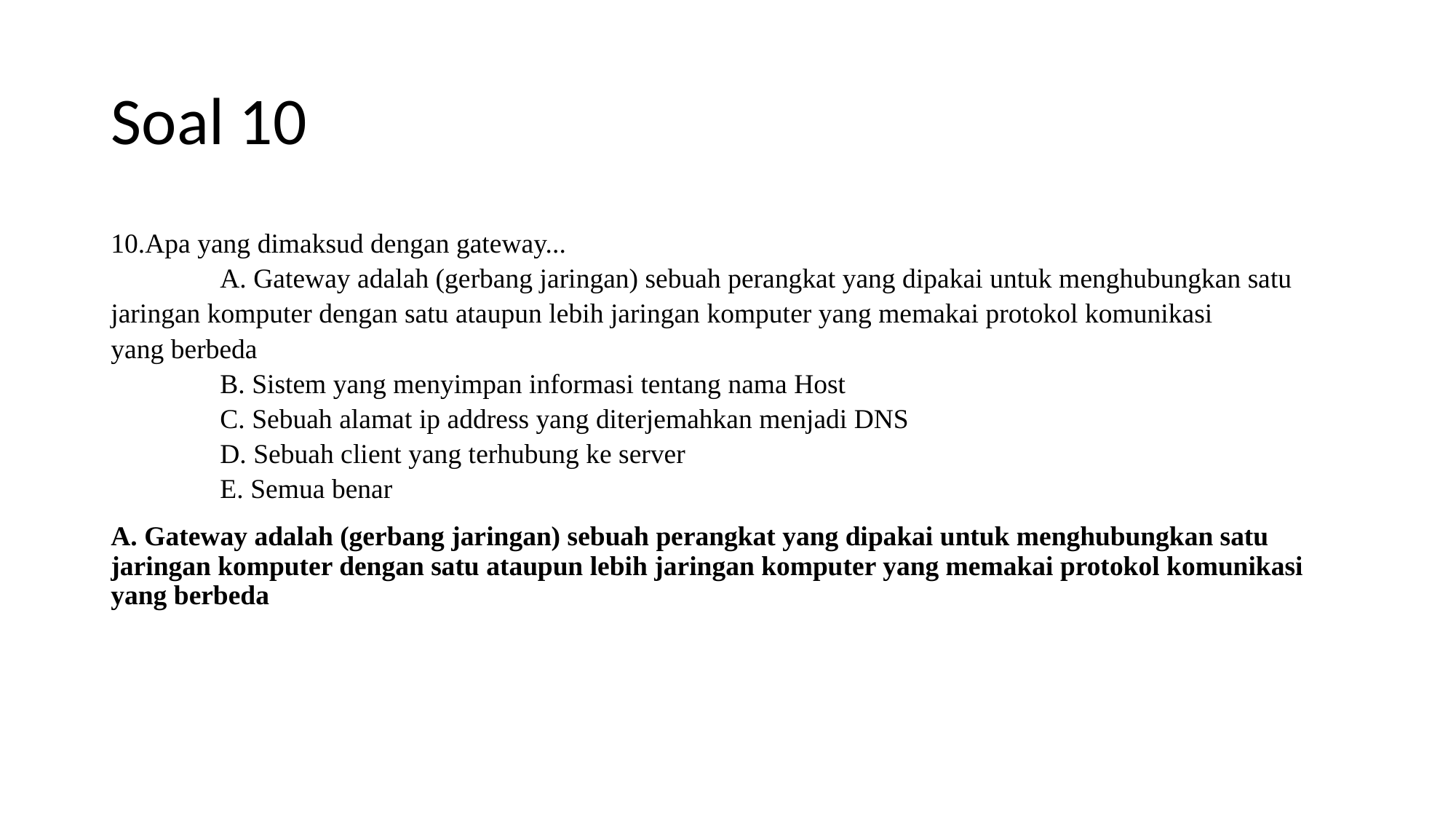

# Soal 10
10.Apa yang dimaksud dengan gateway...
	A. Gateway adalah (gerbang jaringan) sebuah perangkat yang dipakai untuk menghubungkan satu 	jaringan komputer dengan satu ataupun lebih jaringan komputer yang memakai protokol komunikasi 	yang berbeda
	B. Sistem yang menyimpan informasi tentang nama Host
	C. Sebuah alamat ip address yang diterjemahkan menjadi DNS
	D. Sebuah client yang terhubung ke server
	E. Semua benar
A. Gateway adalah (gerbang jaringan) sebuah perangkat yang dipakai untuk menghubungkan satu       jaringan komputer dengan satu ataupun lebih jaringan komputer yang memakai protokol komunikasi yang berbeda